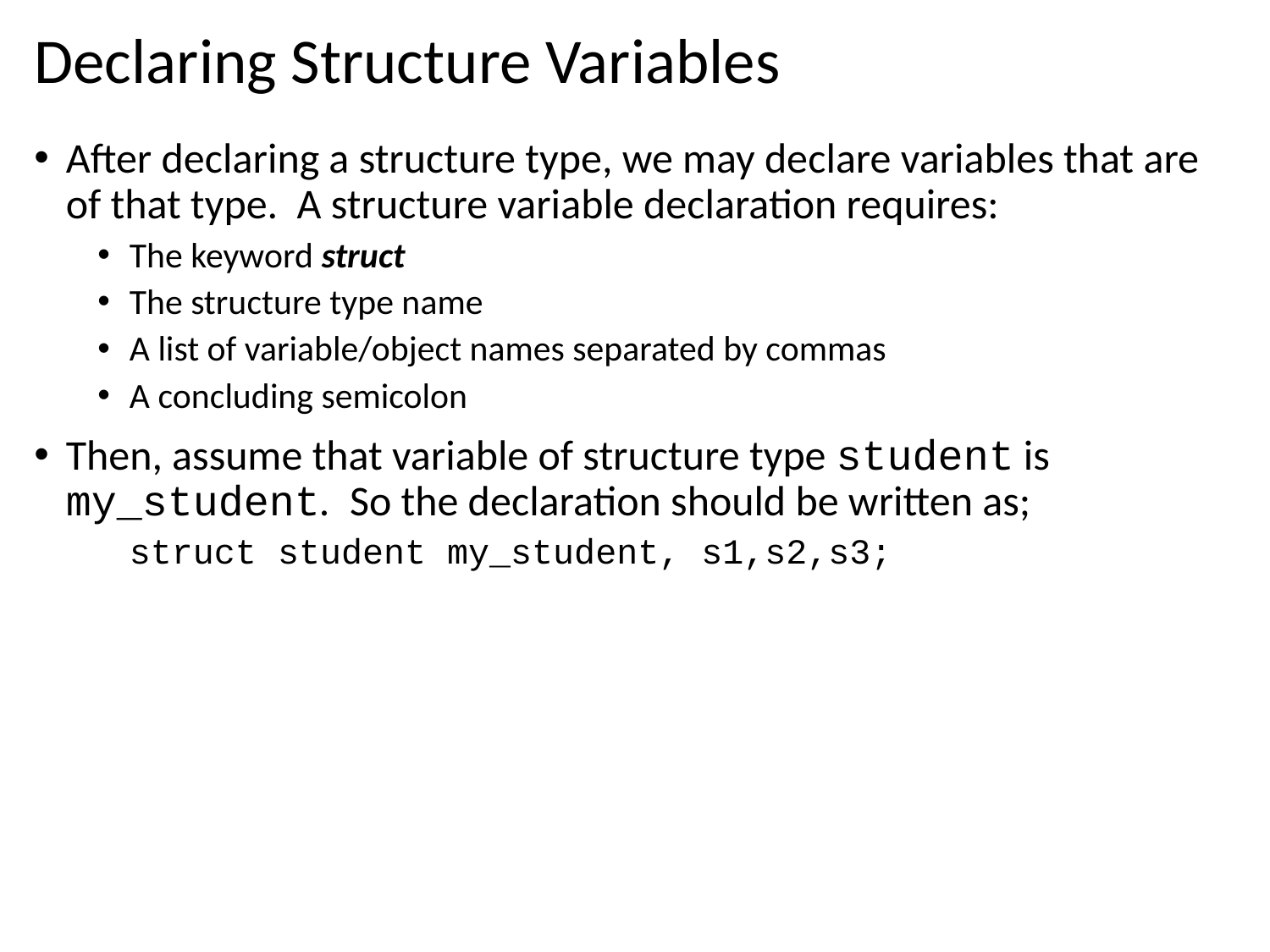

# Declaring Structure Variables
After declaring a structure type, we may declare variables that are of that type.  A structure variable declaration requires:
The keyword struct
The structure type name
A list of variable/object names separated by commas
A concluding semicolon
Then, assume that variable of structure type student is my_student.  So the declaration should be written as;
	struct student my_student, s1,s2,s3;